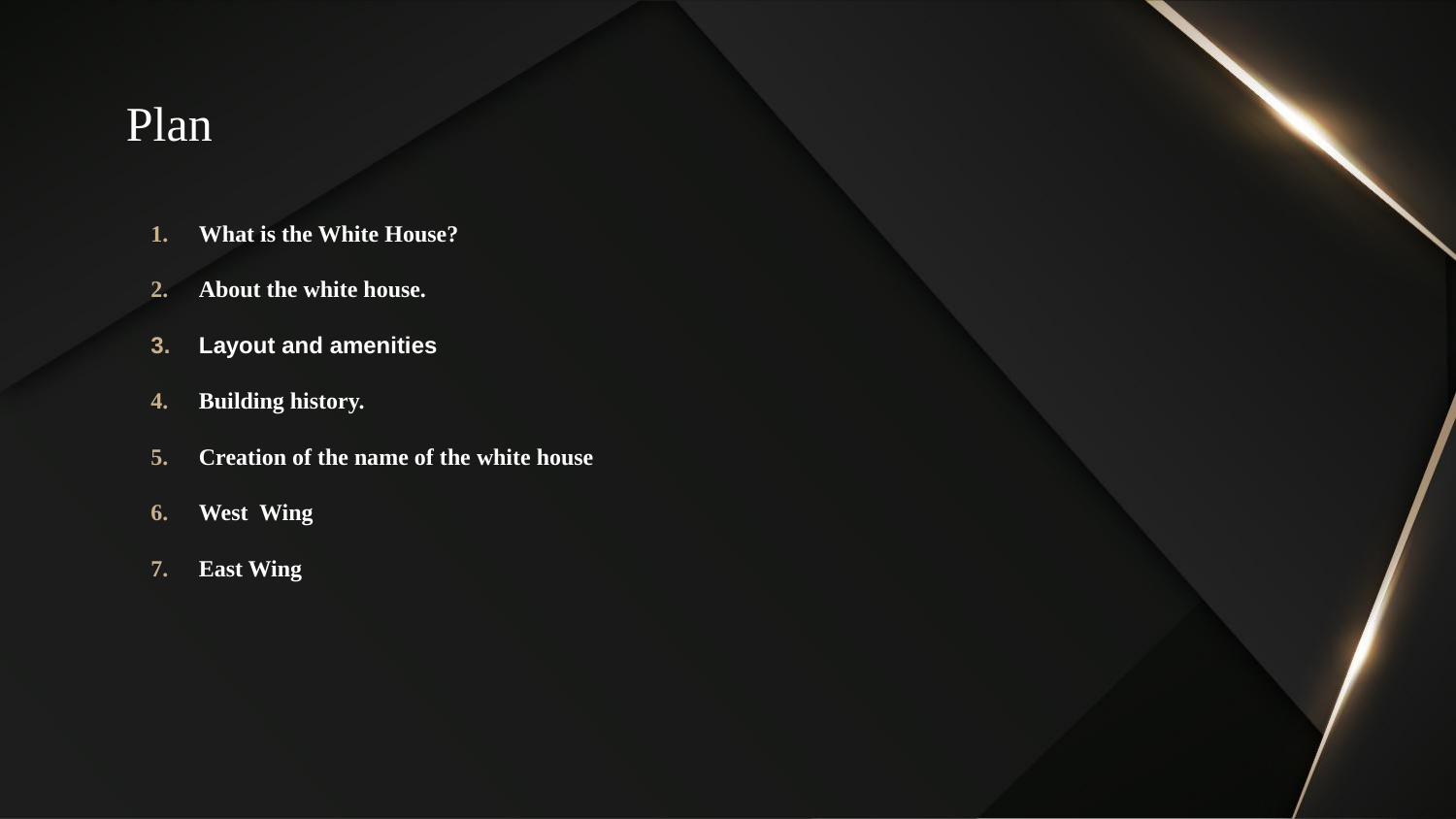

# Plan
What is the White House?

About the white house.

Layout and amenities

Building history.

Creation of the name of the white house

West  Wing

East Wing